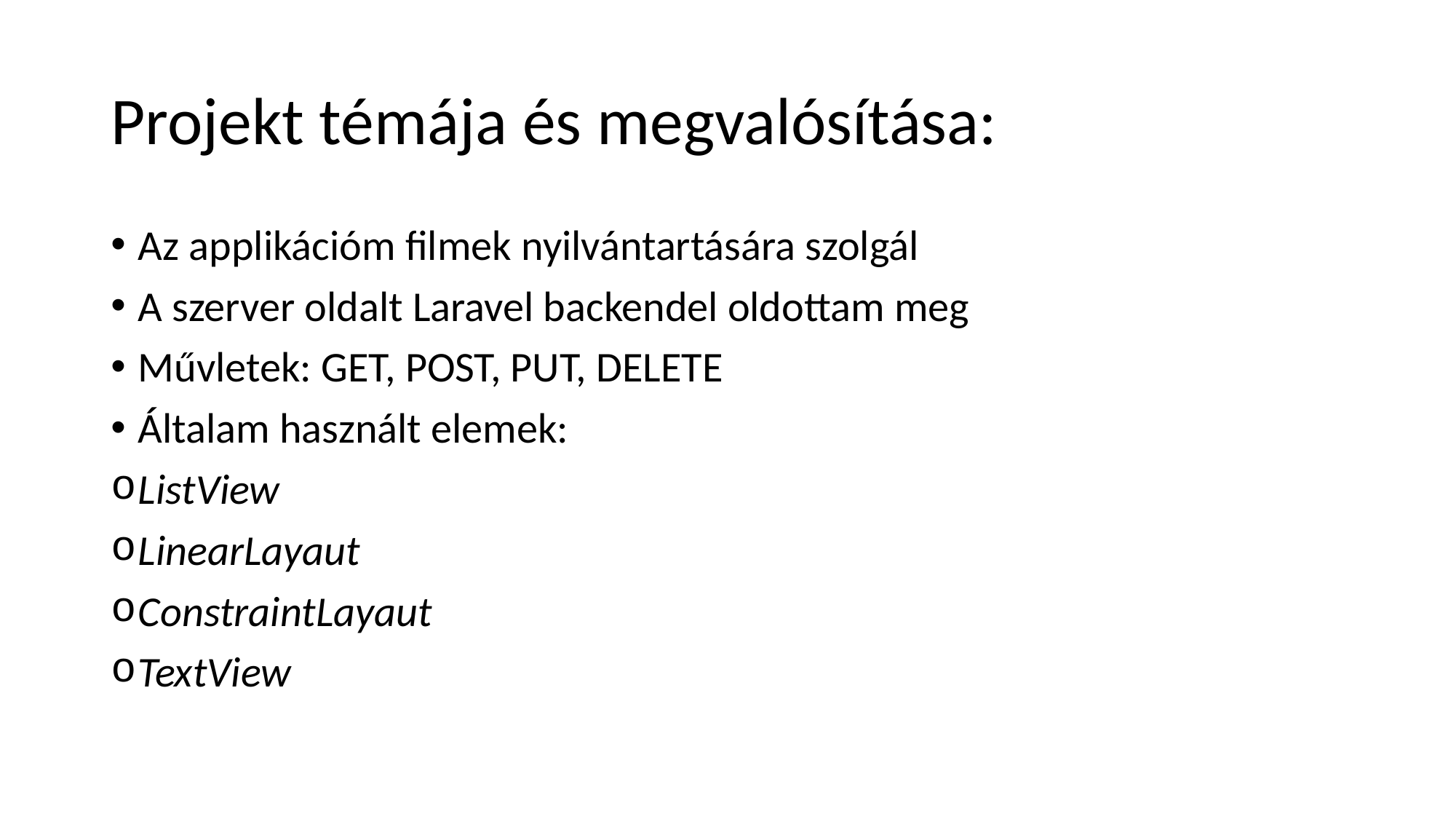

# Projekt témája és megvalósítása:
Az applikációm filmek nyilvántartására szolgál
A szerver oldalt Laravel backendel oldottam meg
Művletek: GET, POST, PUT, DELETE
Általam használt elemek:
ListView
LinearLayaut
ConstraintLayaut
TextView